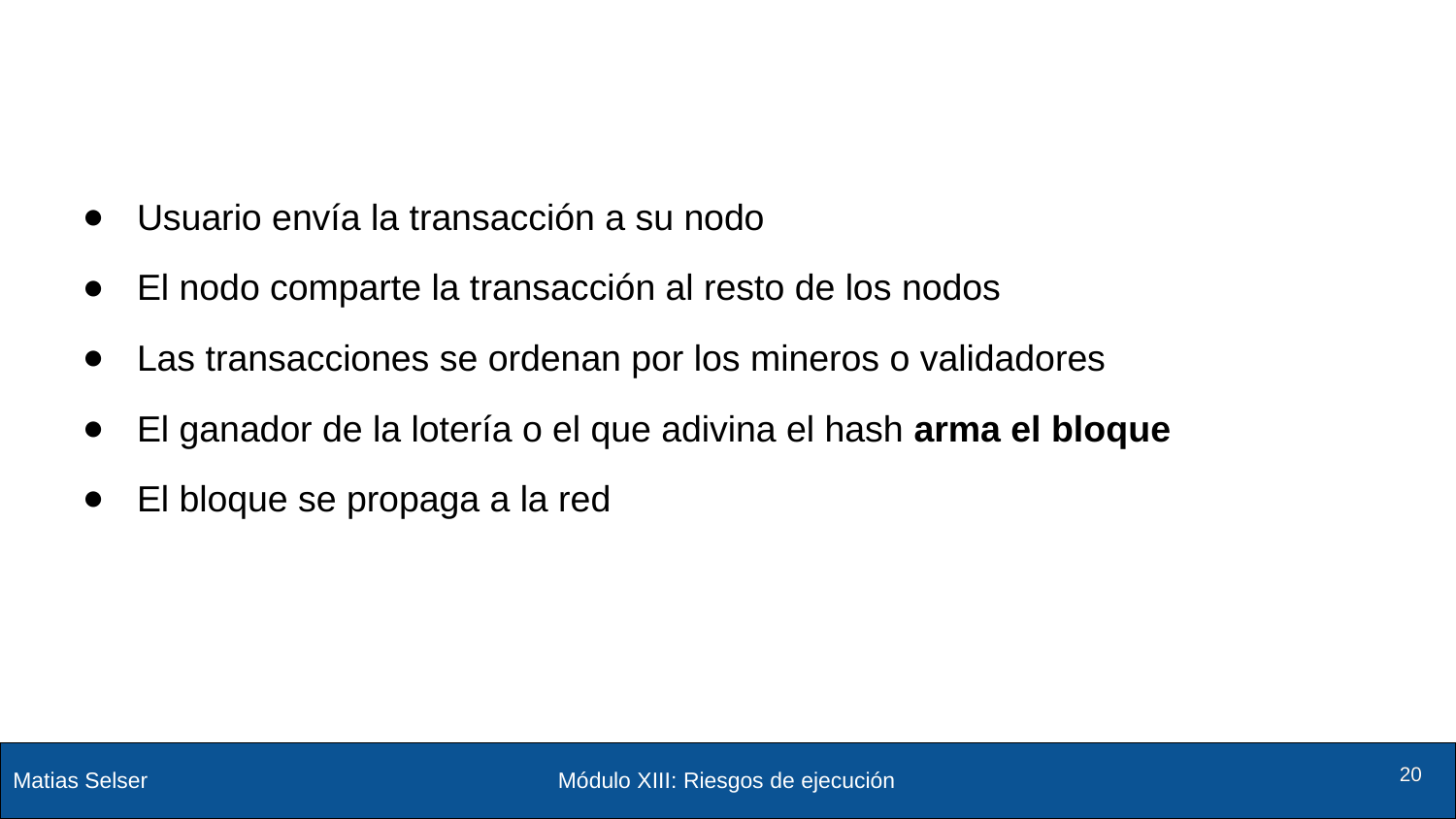

Usuario envía la transacción a su nodo
El nodo comparte la transacción al resto de los nodos
Las transacciones se ordenan por los mineros o validadores
El ganador de la lotería o el que adivina el hash arma el bloque
El bloque se propaga a la red
Módulo XIII: Riesgos de ejecución
20
20